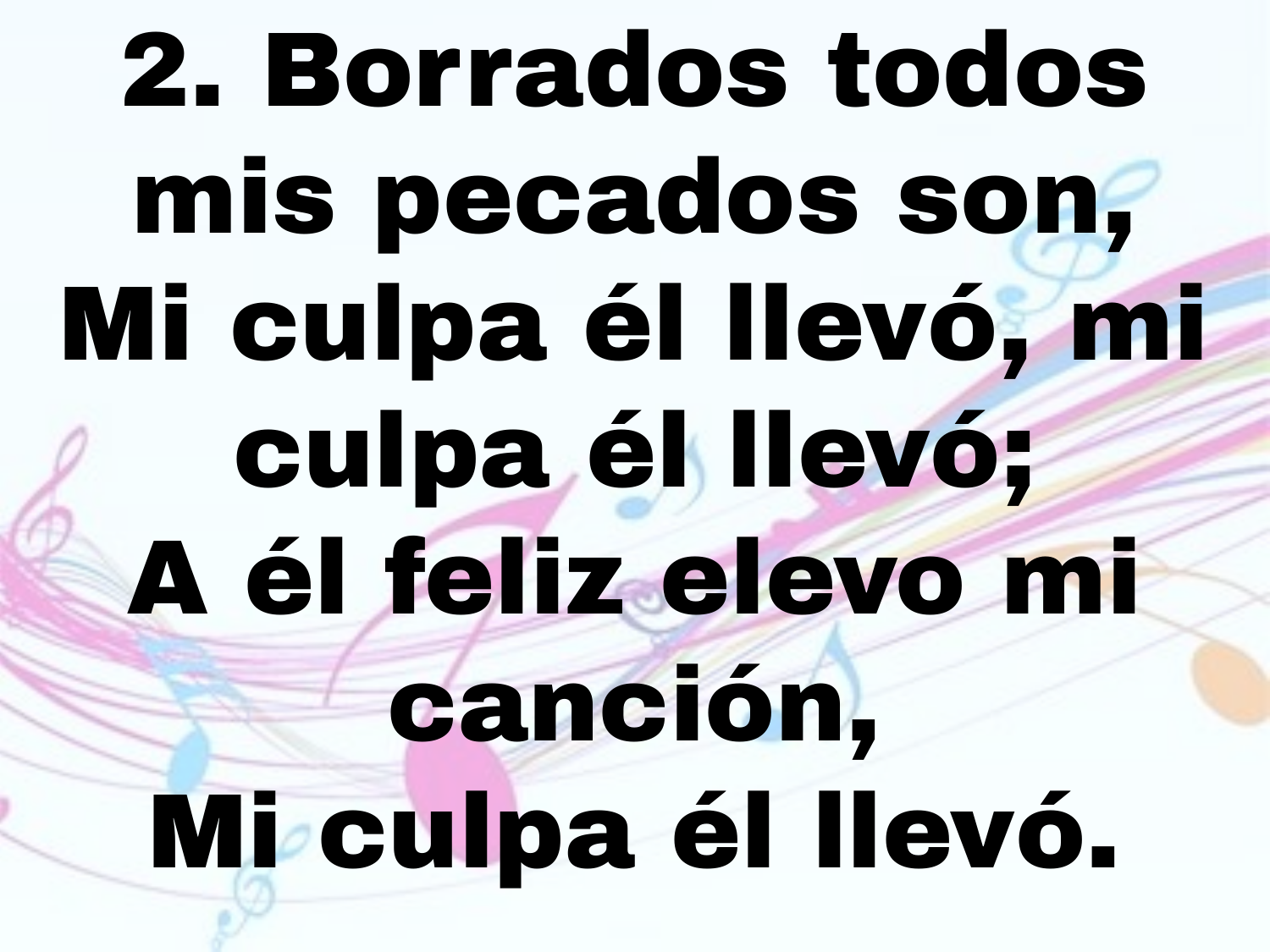

2. Borrados todos mis pecados son,
Mi culpa él llevó, mi culpa él llevó;
A él feliz elevo mi canción,
Mi culpa él llevó.